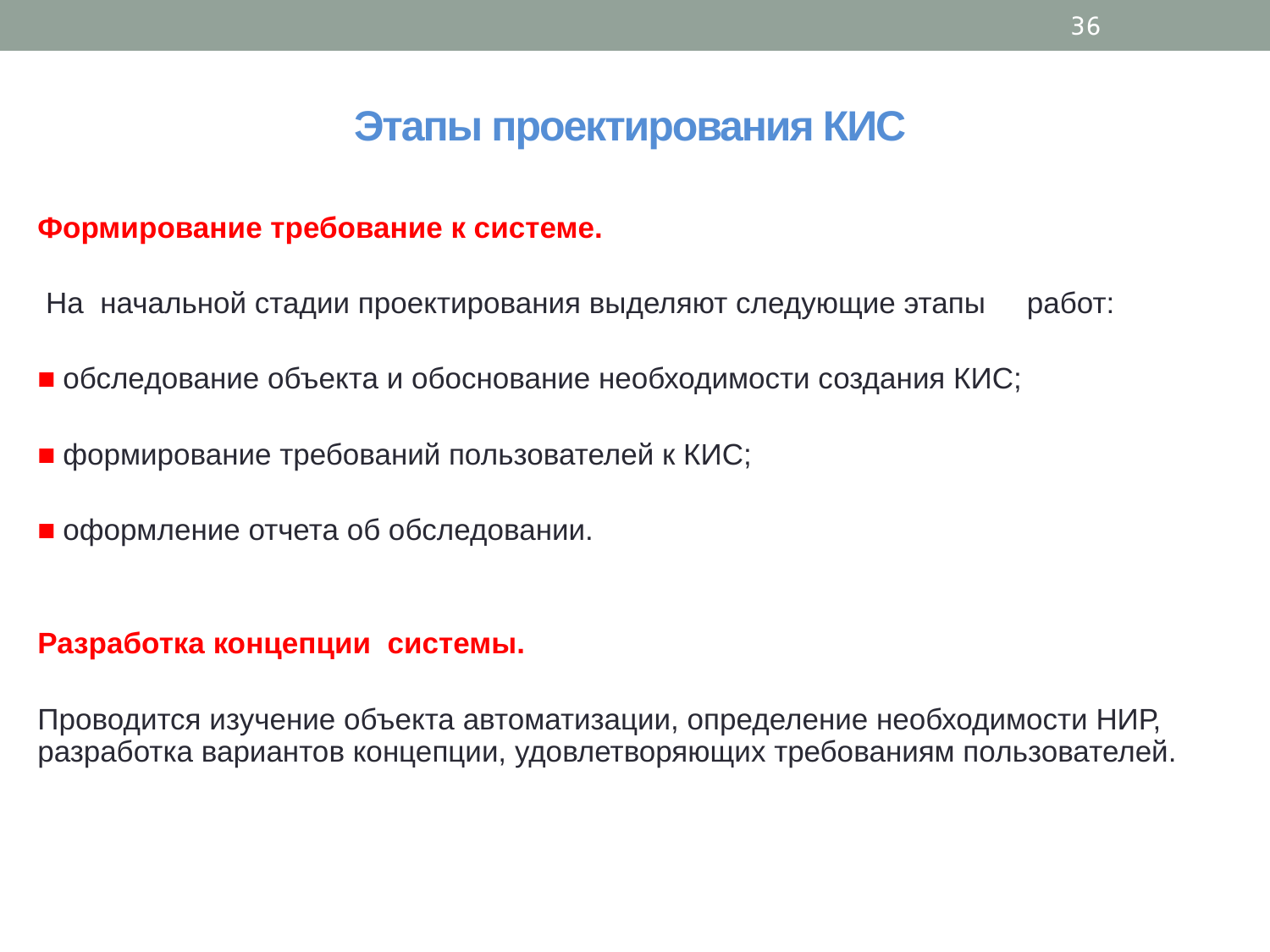

36
Этапы проектирования КИС
Формирование требование к системе.

 На  начальной стадии проектирования выделяют следующие этапы     работ:

■ обследование объекта и обоснование необходимости создания КИС;

■ формирование требований пользователей к КИС;

■ оформление отчета об обследовании.

Разработка концепции  системы.

Проводится изучение объекта автоматизации, определение необходимости НИР, разработка вариантов концепции, удовлетворяющих требованиям пользователей.